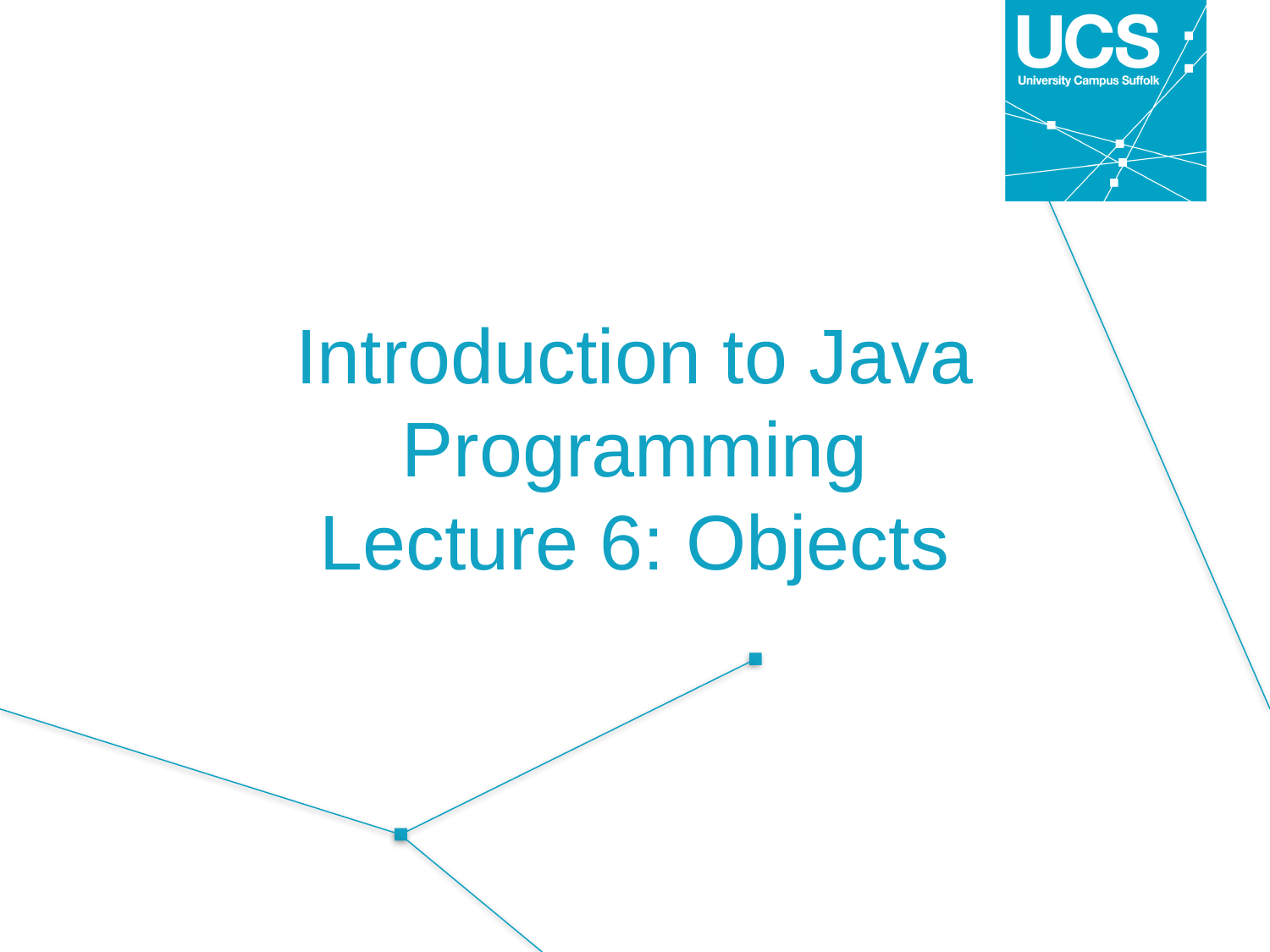

# Introduction to Java Programming Lecture 6: Objects